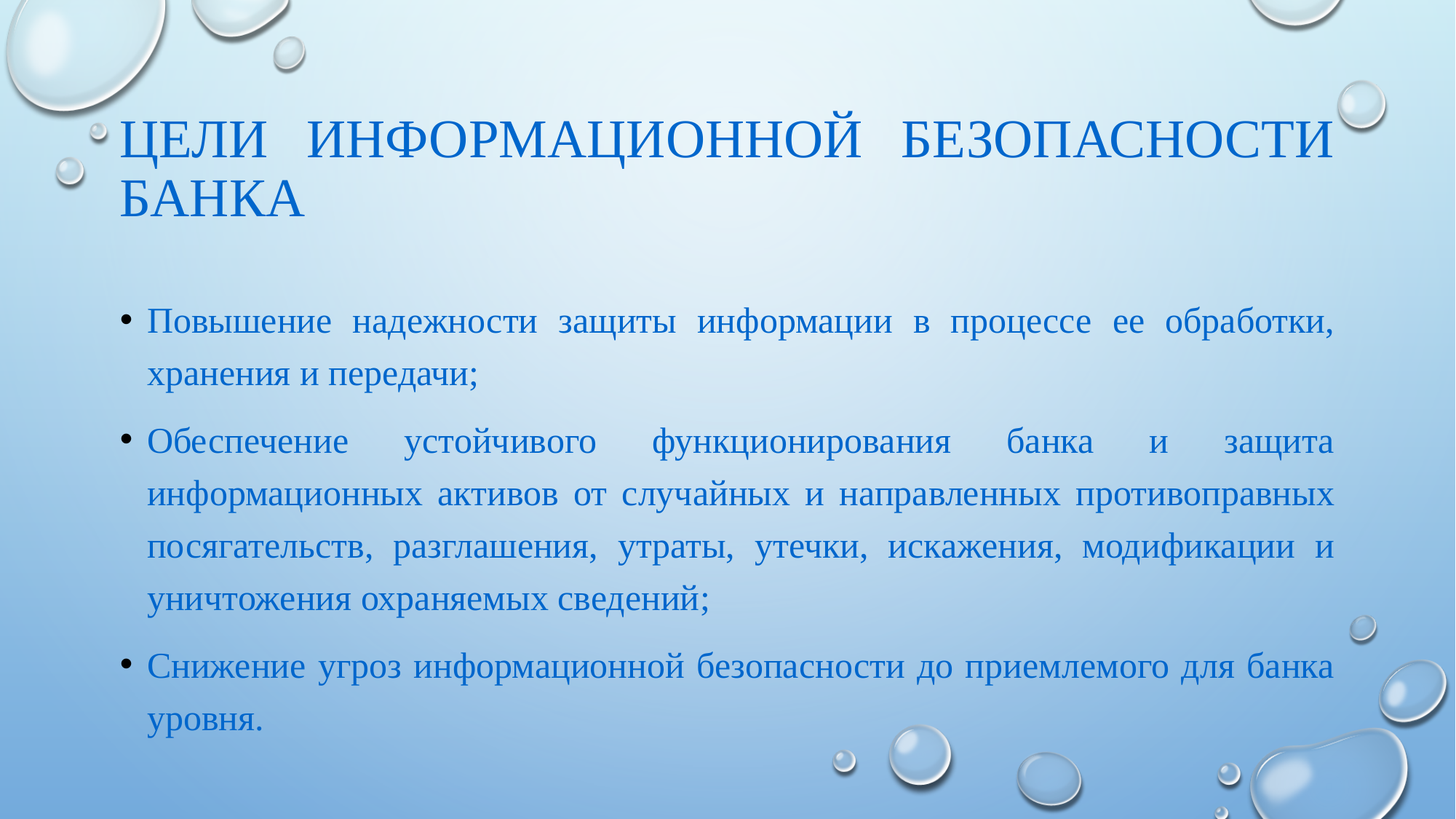

# Цели информационной безопасности банка
Повышение надежности защиты информации в процессе ее обработки, хранения и передачи;
Обеспечение устойчивого функционирования банка и защита информационных активов от случайных и направленных противоправных посягательств, разглашения, утраты, утечки, искажения, модификации и уничтожения охраняемых сведений;
Снижение угроз информационной безопасности до приемлемого для банка уровня.